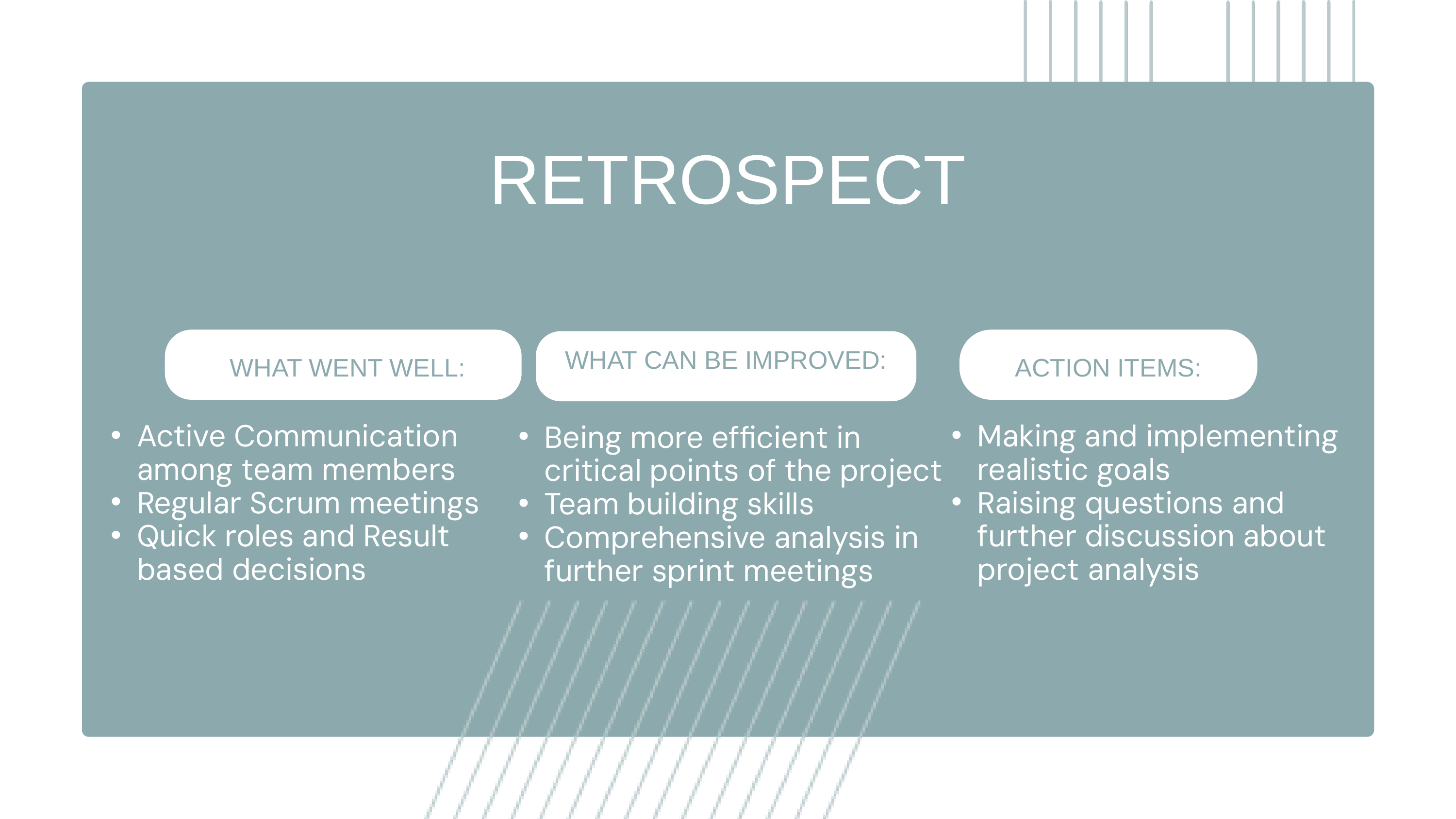

RETROSPECT

WHAT CAN BE IMPROVED:
Being more efficient in critical points of the project
Team building skills
Comprehensive analysis in further sprint meetings
WHAT WENT WELL:

ACTION ITEMS:

Active Communication among team members
Regular Scrum meetings
Quick roles and Result based decisions
Making and implementing  realistic goals
Raising questions and further discussion about project analysis